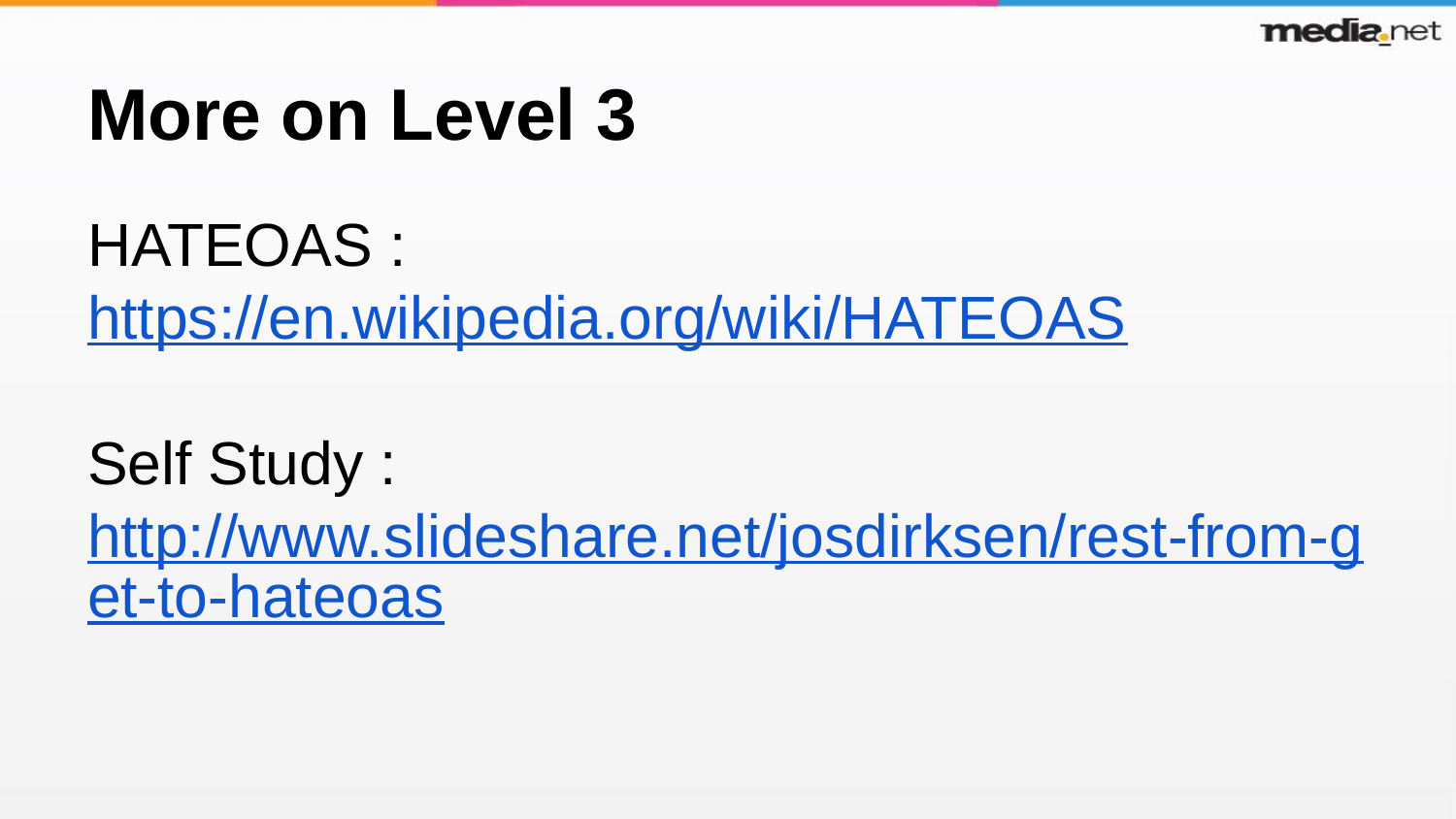

# More on Level 3
HATEOAS : https://en.wikipedia.org/wiki/HATEOAS

Self Study : http://www.slideshare.net/josdirksen/rest-from-get-to-hateoas